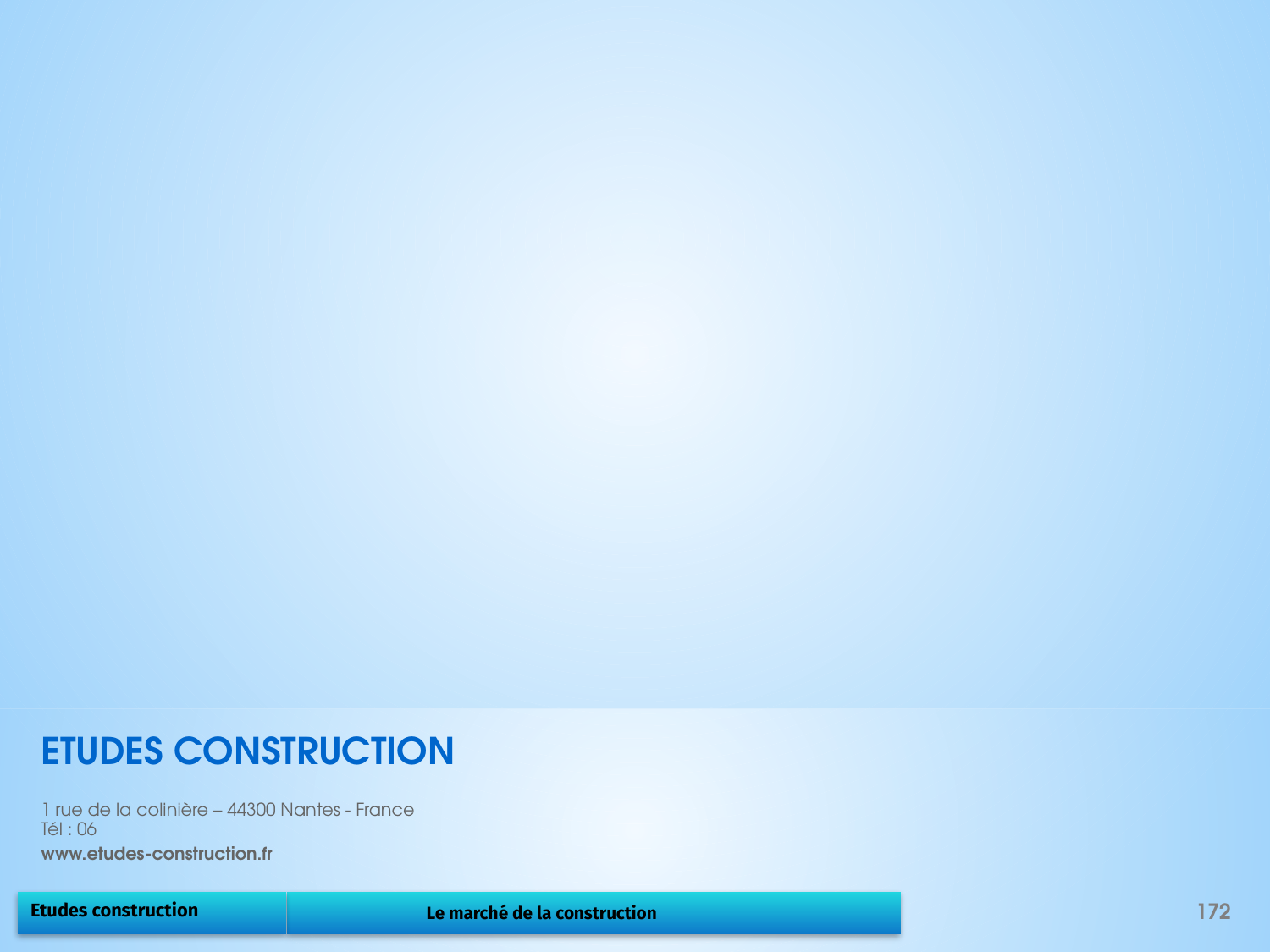

ETUDES CONSTRUCTION
1 rue de la colinière – 44300 Nantes - France 
Tél : 06
www.etudes-construction.fr
172